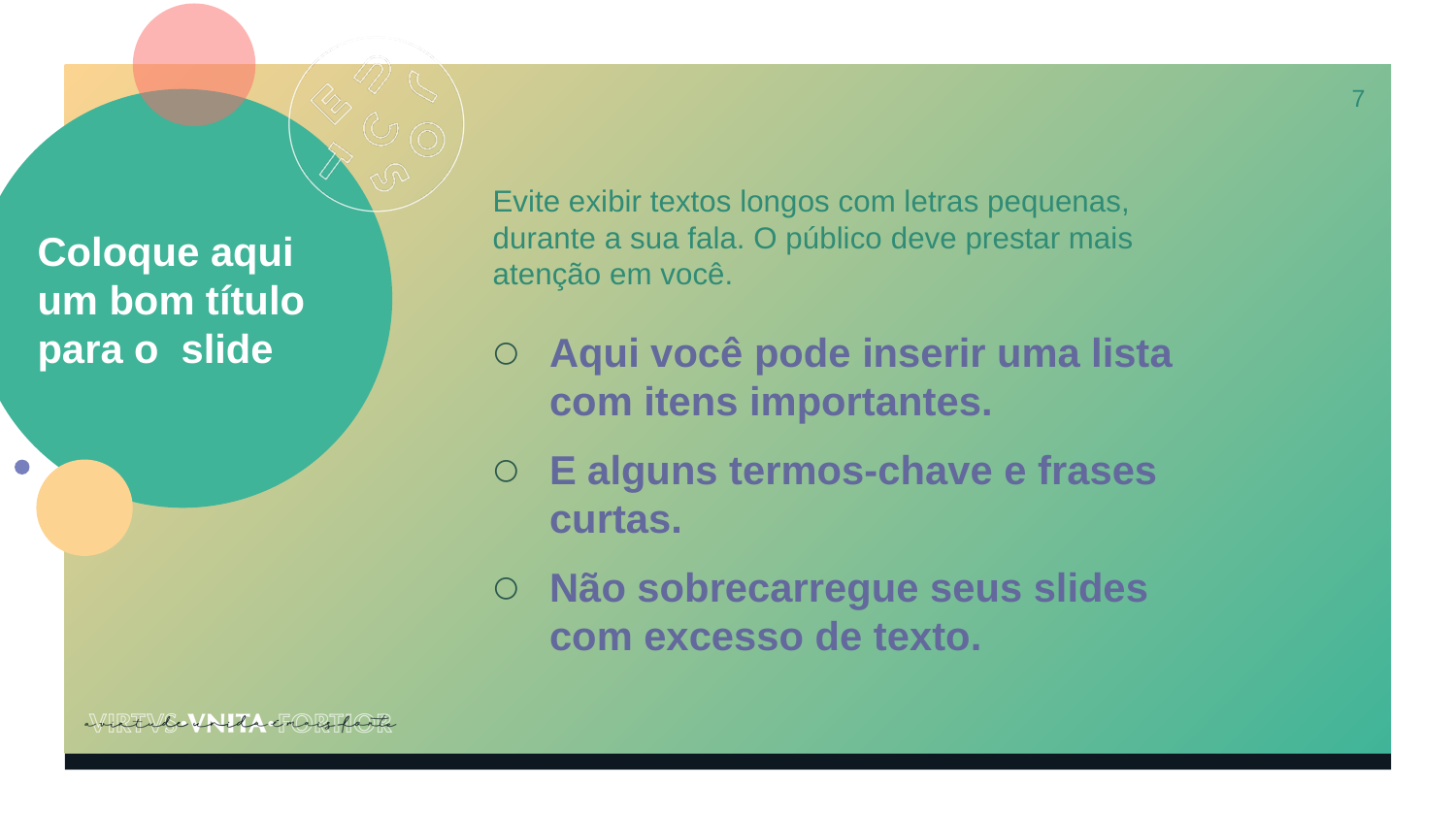

7
# Coloque aqui um bom título para o  slide
Evite exibir textos longos com letras pequenas,
durante a sua fala. O público deve prestar mais
atenção em você.
Aqui você pode inserir uma lista
com itens importantes.
E alguns termos-chave e frases curtas.
Não sobrecarregue seus slides
com excesso de texto.